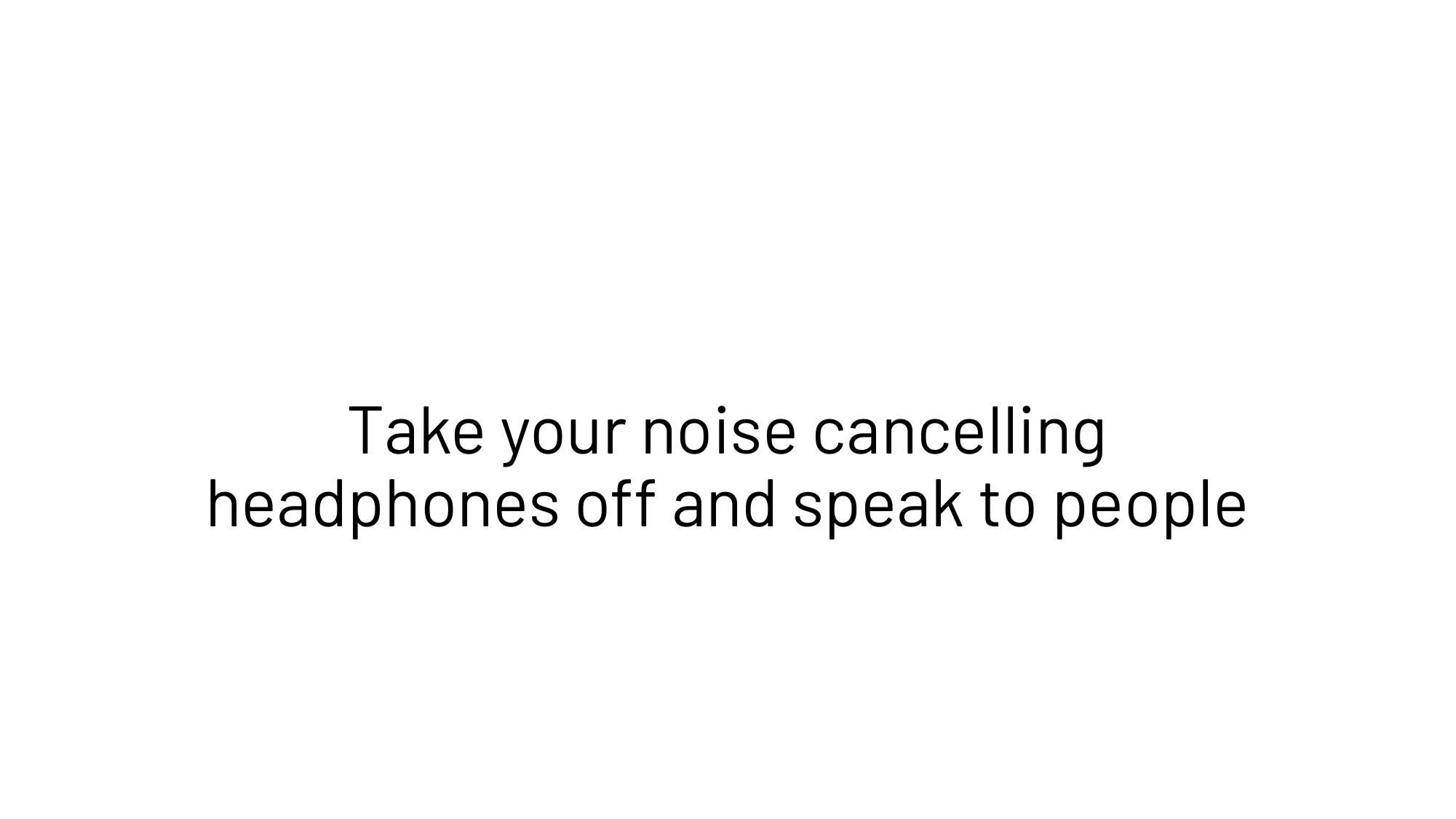

# Take your noise cancelling headphones off and speak to people